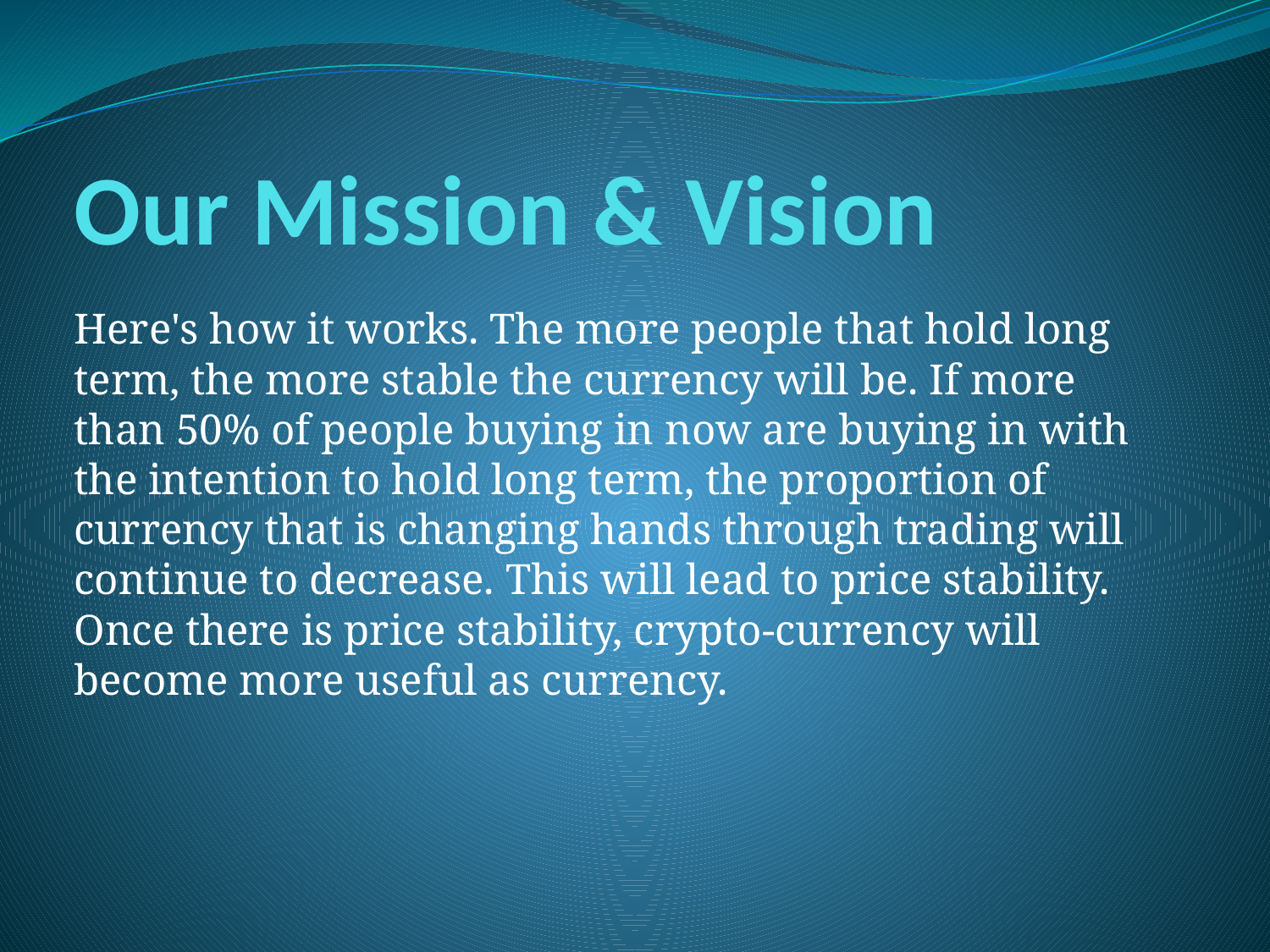

# Our Mission & Vision
Here's how it works. The more people that hold long term, the more stable the currency will be. If more than 50% of people buying in now are buying in with the intention to hold long term, the proportion of currency that is changing hands through trading will continue to decrease. This will lead to price stability. Once there is price stability, crypto-currency will become more useful as currency.